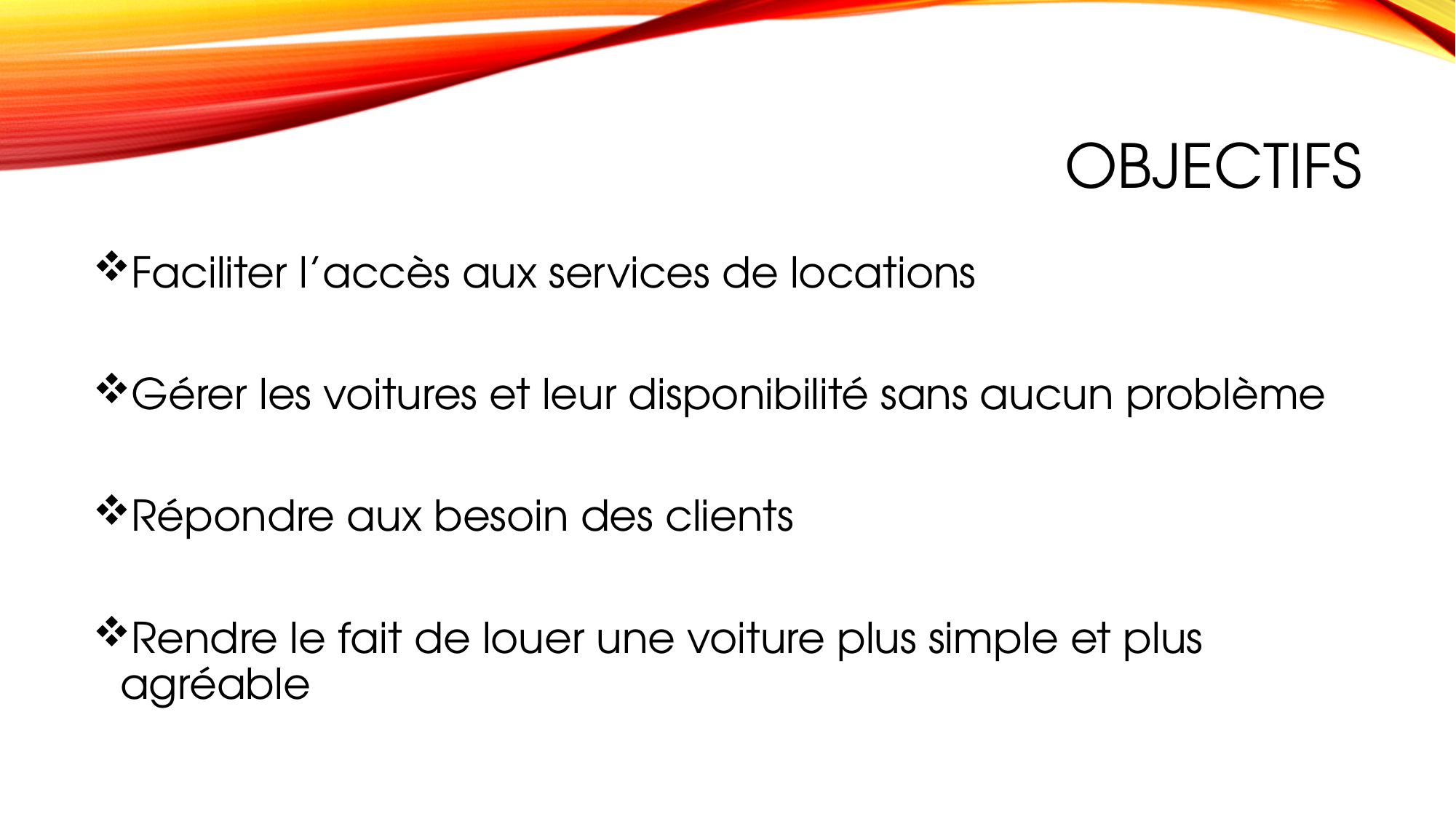

# Objectifs
Faciliter l’accès aux services de locations

Gérer les voitures et leur disponibilité sans aucun problème

Répondre aux besoin des clients

Rendre le fait de louer une voiture plus simple et plus agréable